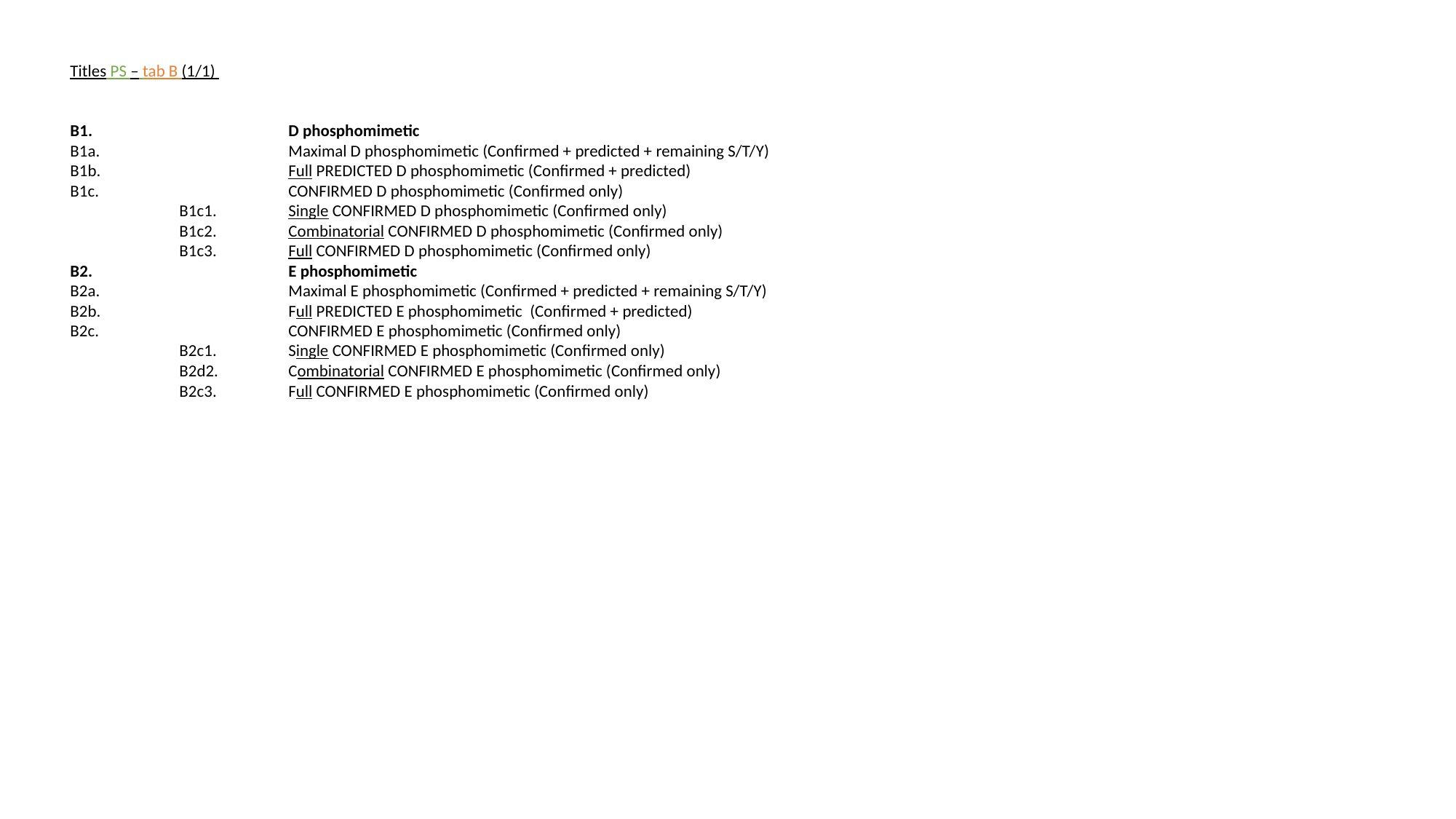

Titles PS – tab B (1/1)

B1.		D phosphomimetic
B1a. 		Maximal D phosphomimetic (Confirmed + predicted + remaining S/T/Y)
B1b. 		Full PREDICTED D phosphomimetic (Confirmed + predicted)
B1c.		CONFIRMED D phosphomimetic (Confirmed only)
	B1c1.	Single CONFIRMED D phosphomimetic (Confirmed only)
	B1c2. 	Combinatorial CONFIRMED D phosphomimetic (Confirmed only)
	B1c3. 	Full CONFIRMED D phosphomimetic (Confirmed only)
B2.		E phosphomimetic
B2a. 		Maximal E phosphomimetic (Confirmed + predicted + remaining S/T/Y)
B2b. 		Full PREDICTED E phosphomimetic  (Confirmed + predicted)
B2c.	 	CONFIRMED E phosphomimetic (Confirmed only)
	B2c1. 	Single CONFIRMED E phosphomimetic (Confirmed only)
	B2d2. 	Combinatorial CONFIRMED E phosphomimetic (Confirmed only)
	B2c3. 	Full CONFIRMED E phosphomimetic (Confirmed only)